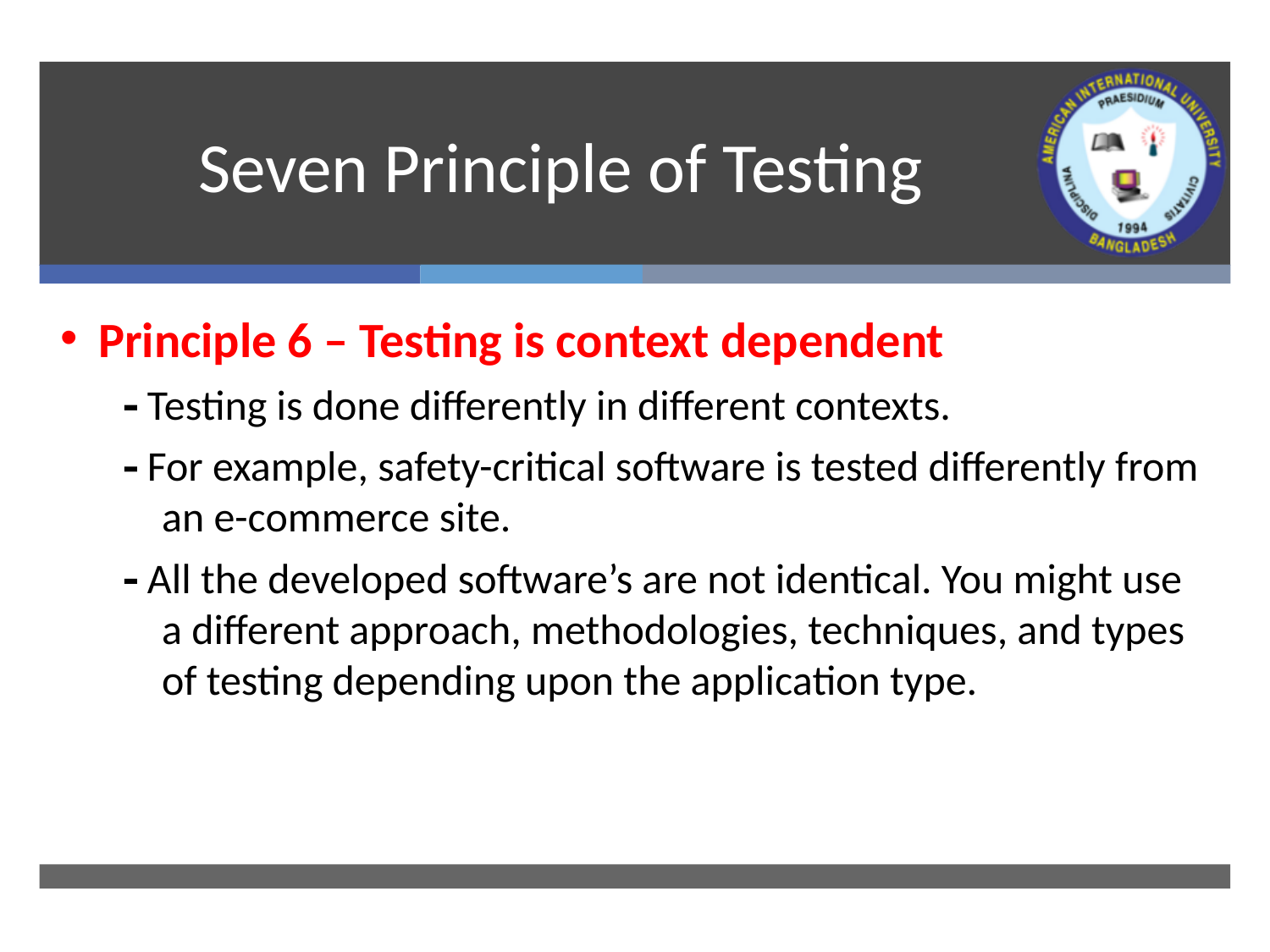

# Seven Principle of Testing
Principle 6 – Testing is context dependent
− Testing is done differently in different contexts.
− For example, safety-critical software is tested differently from an e-commerce site.
− All the developed software’s are not identical. You might use a different approach, methodologies, techniques, and types of testing depending upon the application type.